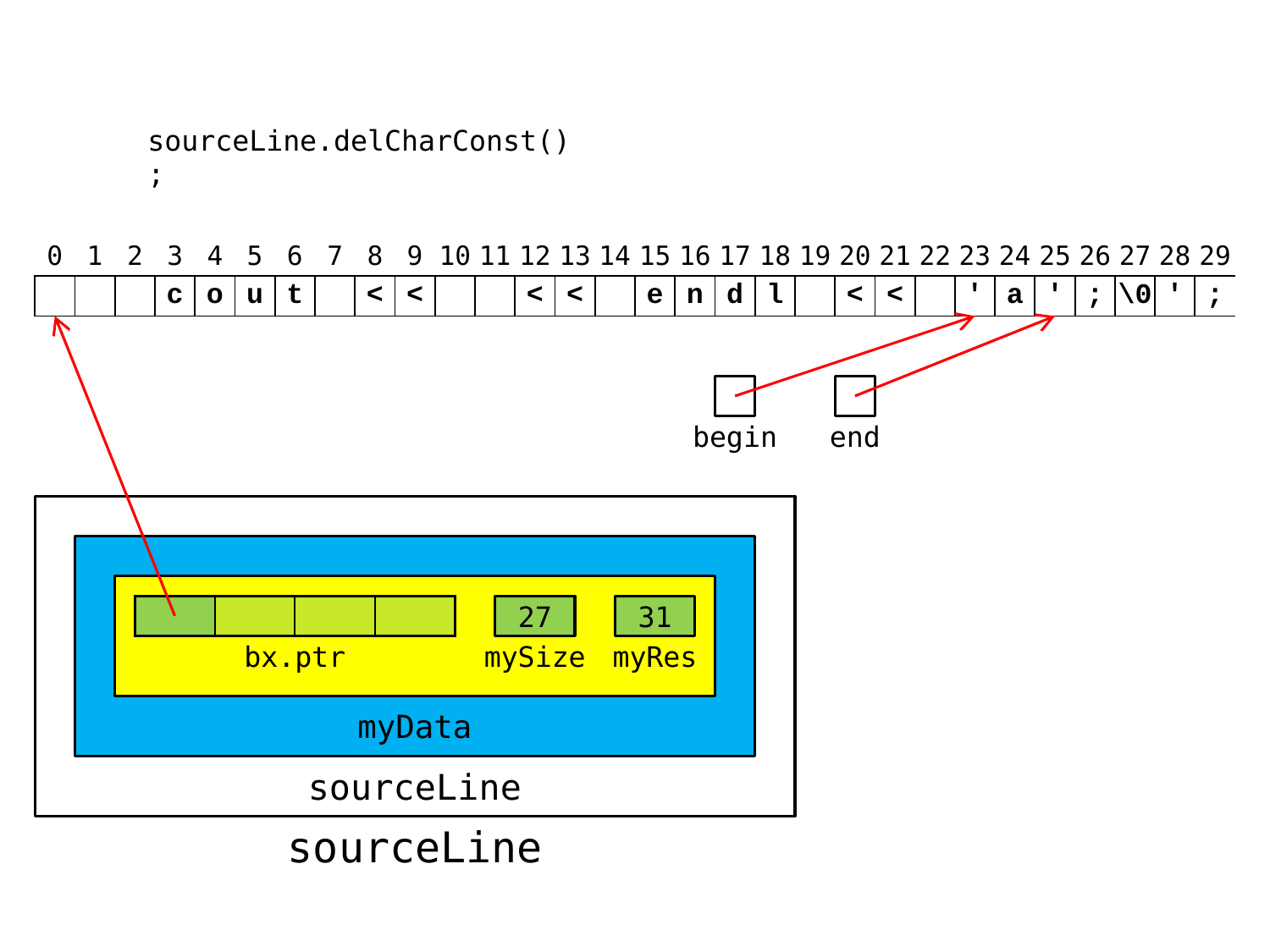

sourceLine.delCharConst();
| 0 | 1 | 2 | 3 | 4 | 5 | 6 | 7 | 8 | 9 | 10 | 11 | 12 | 13 | 14 | 15 | 16 | 17 | 18 | 19 | 20 | 21 | 22 | 23 | 24 | 25 | 26 | 27 | 28 | 29 |
| --- | --- | --- | --- | --- | --- | --- | --- | --- | --- | --- | --- | --- | --- | --- | --- | --- | --- | --- | --- | --- | --- | --- | --- | --- | --- | --- | --- | --- | --- |
|  |  |  | c | o | u | t |  | < | < |  |  | < | < |  | e | n | d | l |  | < | < |  | ' | a | ' | ; | \0 | ' | ; |

begin
end

|  |  |  |  |
| --- | --- | --- | --- |
27
31
bx.ptr
mySize
myRes
myData
sourceLine
sourceLine